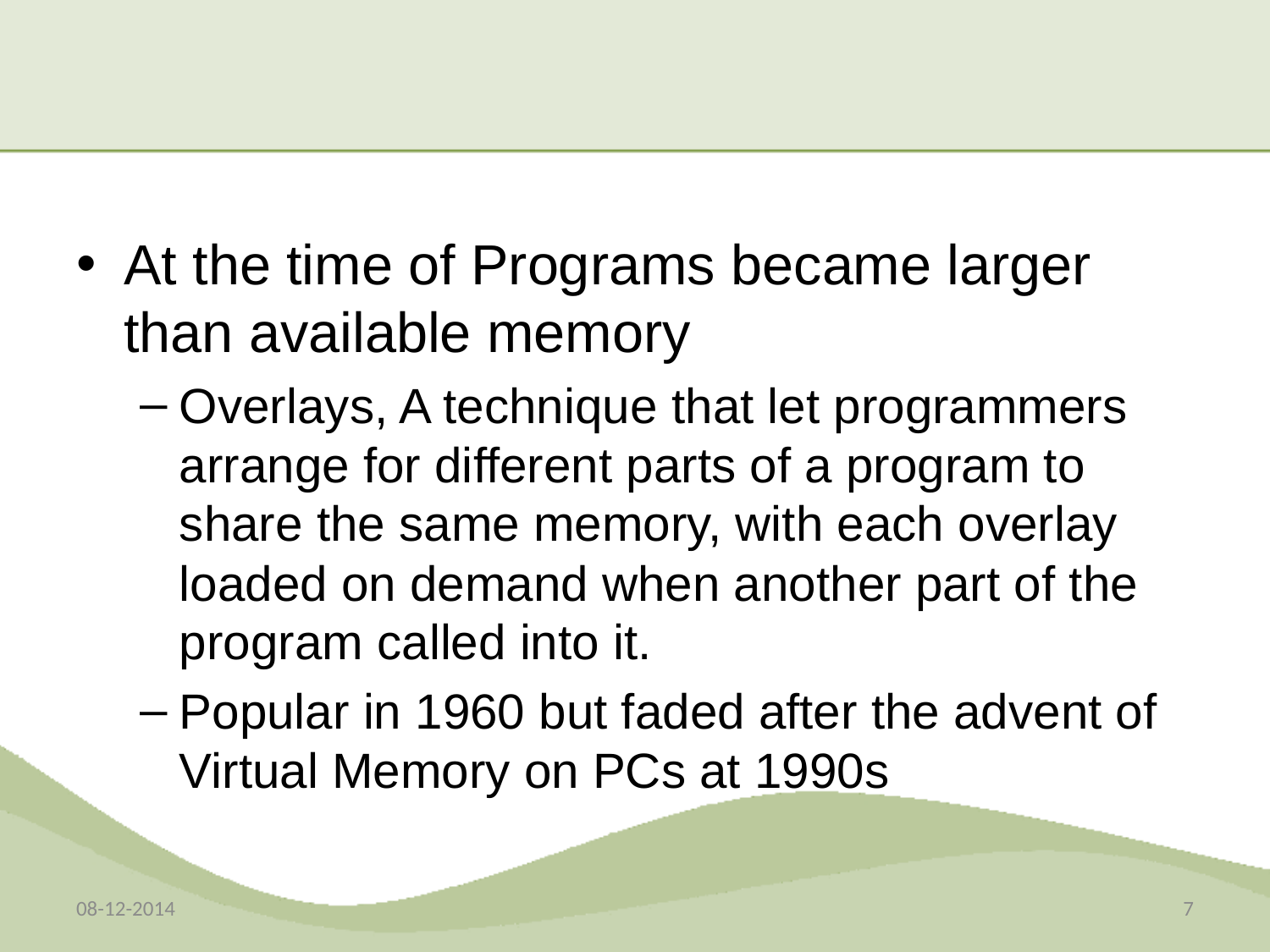

#
At the time of Programs became larger than available memory
Overlays, A technique that let programmers arrange for different parts of a program to share the same memory, with each overlay loaded on demand when another part of the program called into it.
Popular in 1960 but faded after the advent of Virtual Memory on PCs at 1990s
08-12-2014
7